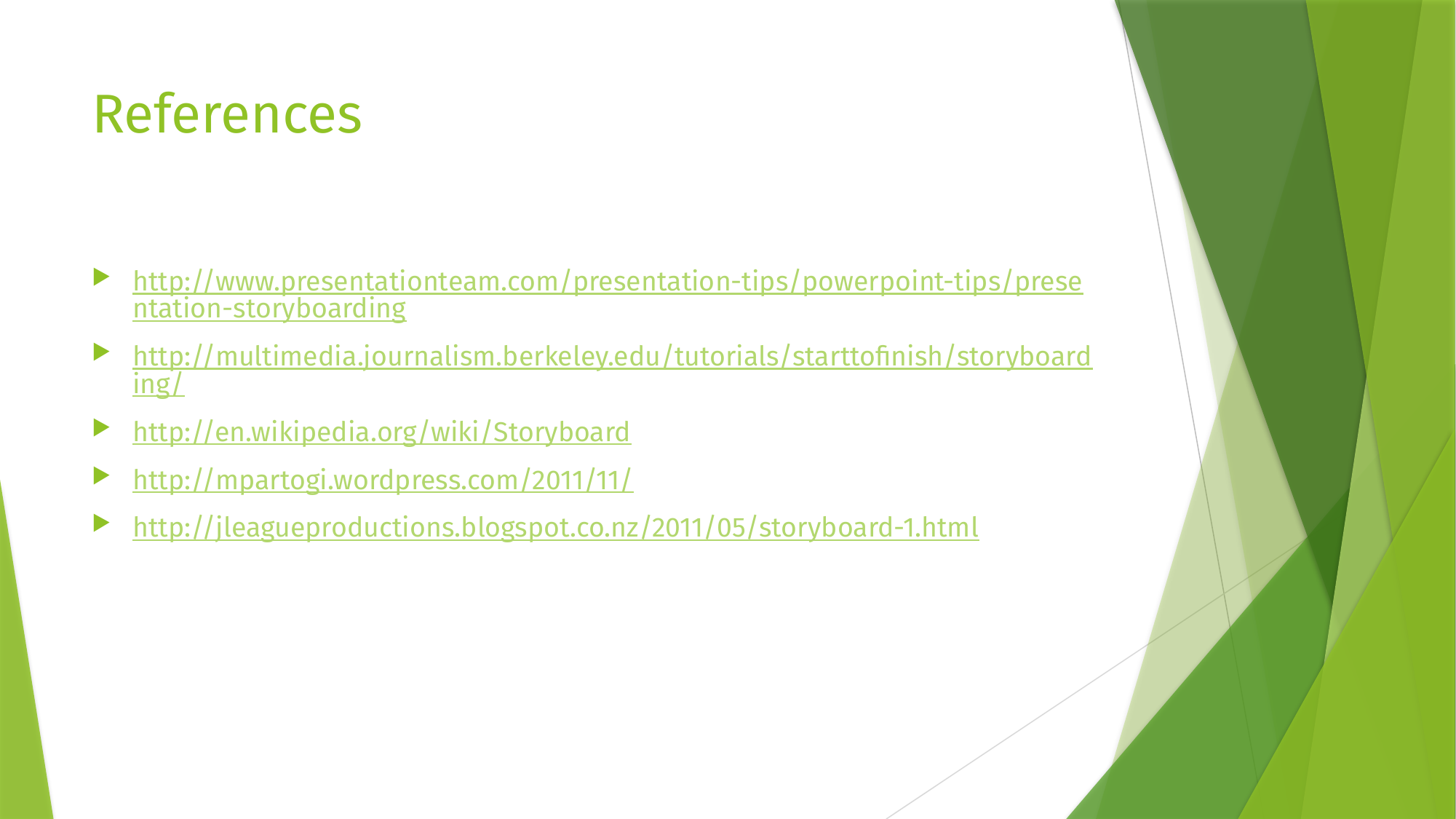

# References
http://www.presentationteam.com/presentation-tips/powerpoint-tips/presentation-storyboarding
http://multimedia.journalism.berkeley.edu/tutorials/starttofinish/storyboarding/
http://en.wikipedia.org/wiki/Storyboard
http://mpartogi.wordpress.com/2011/11/
http://jleagueproductions.blogspot.co.nz/2011/05/storyboard-1.html